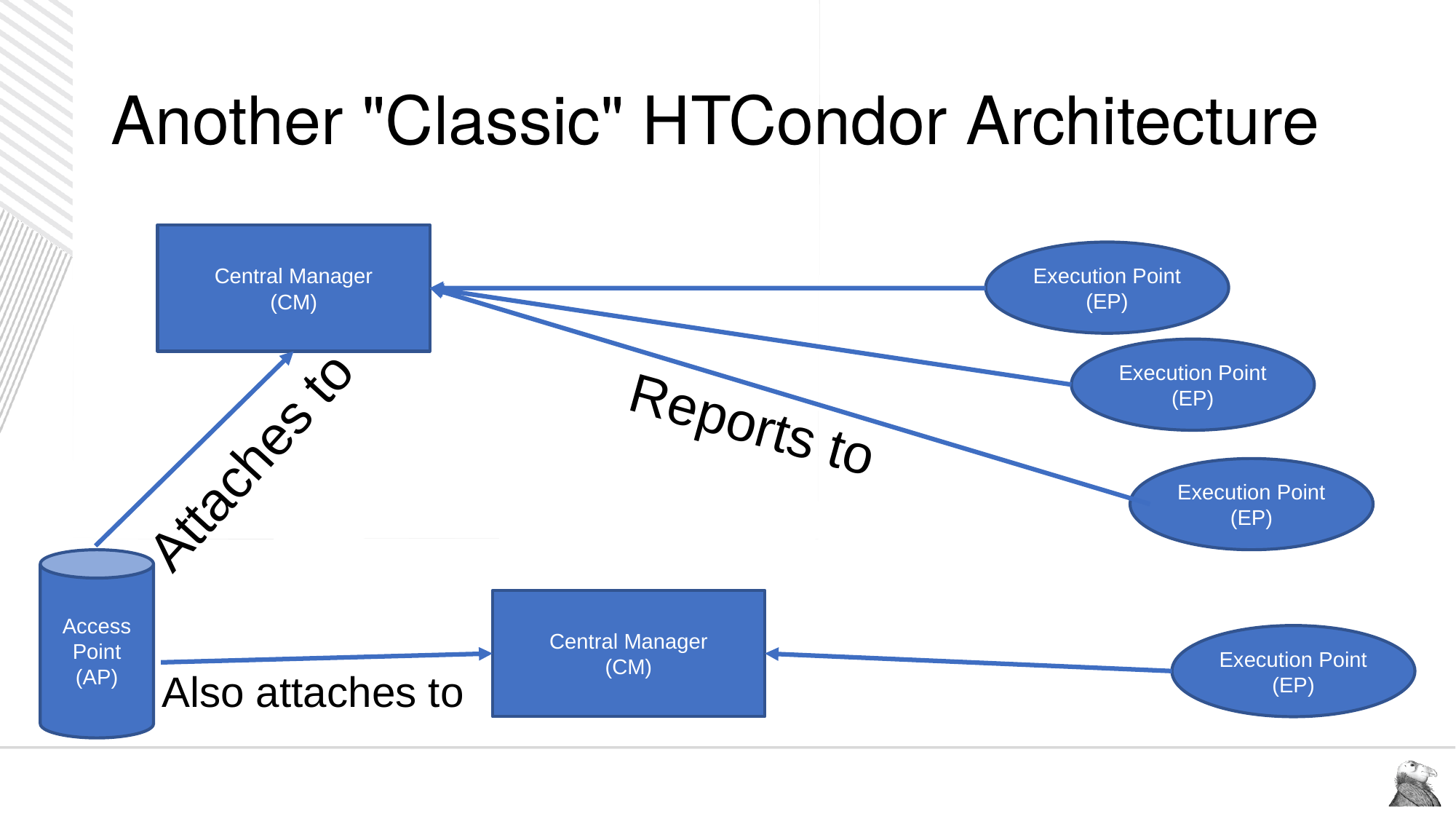

# Another "Classic" HTCondor Architecture
Central Manager
(CM)
Execution Point
(EP)
Execution Point
(EP)
Reports to
Attaches to
Execution Point
(EP)
Access
Point
(AP)
Central Manager
(CM)
Execution Point
(EP)
Also attaches to